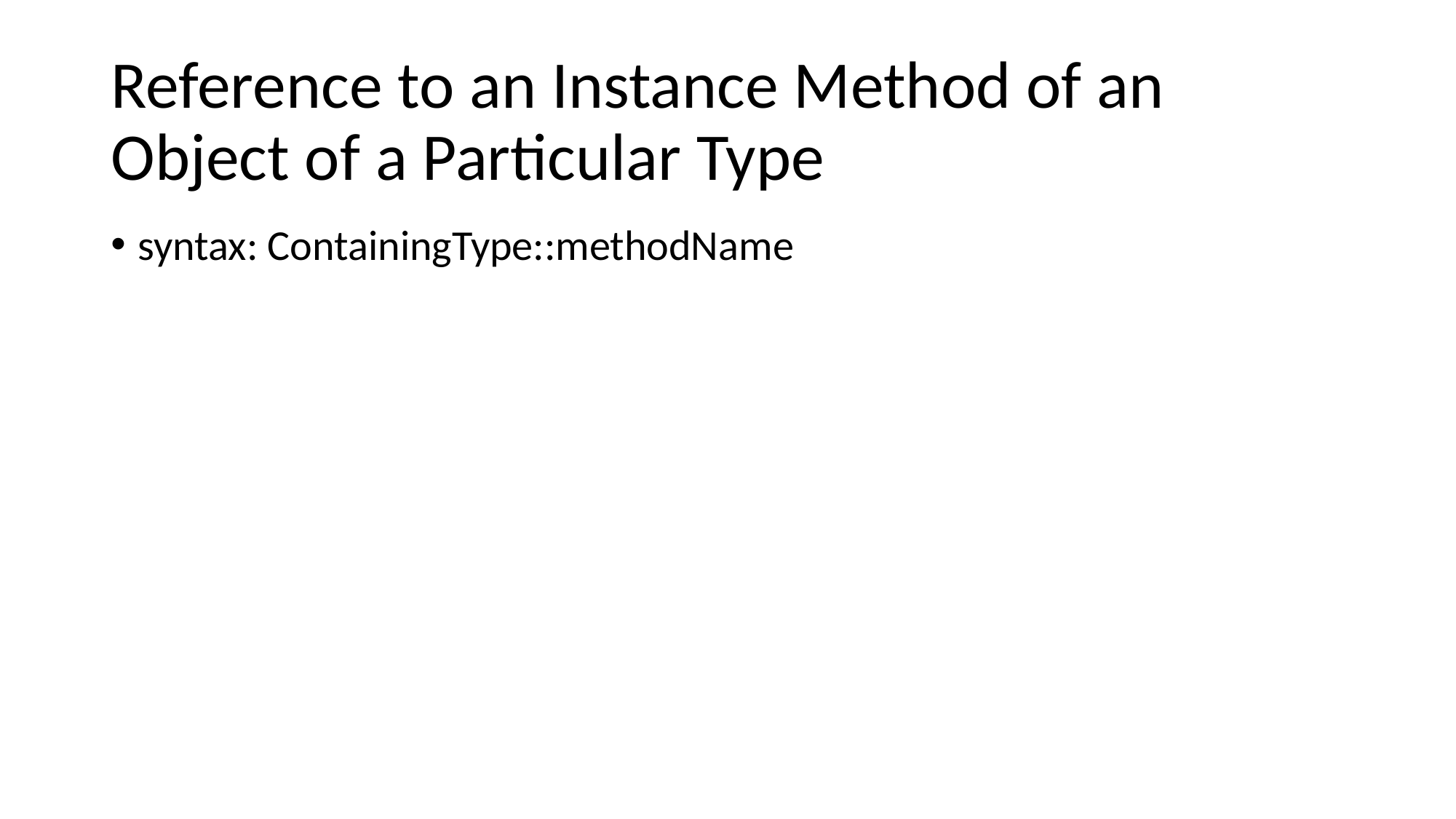

# Reference to an Instance Method of an Object of a Particular Type
syntax: ContainingType::methodName